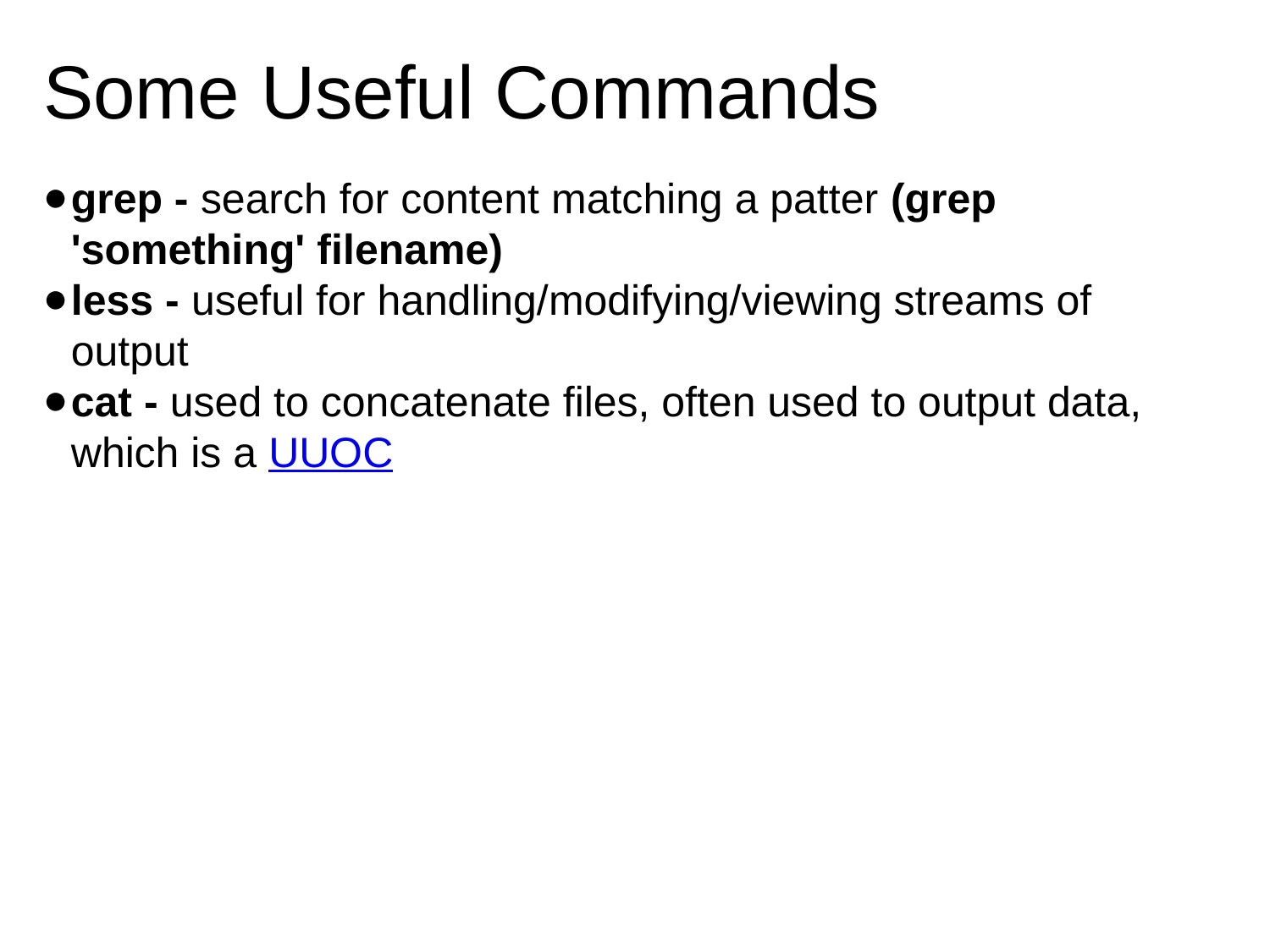

# Some Useful Commands
grep - search for content matching a patter (grep 'something' filename)
less - useful for handling/modifying/viewing streams of output
cat - used to concatenate files, often used to output data, which is a UUOC